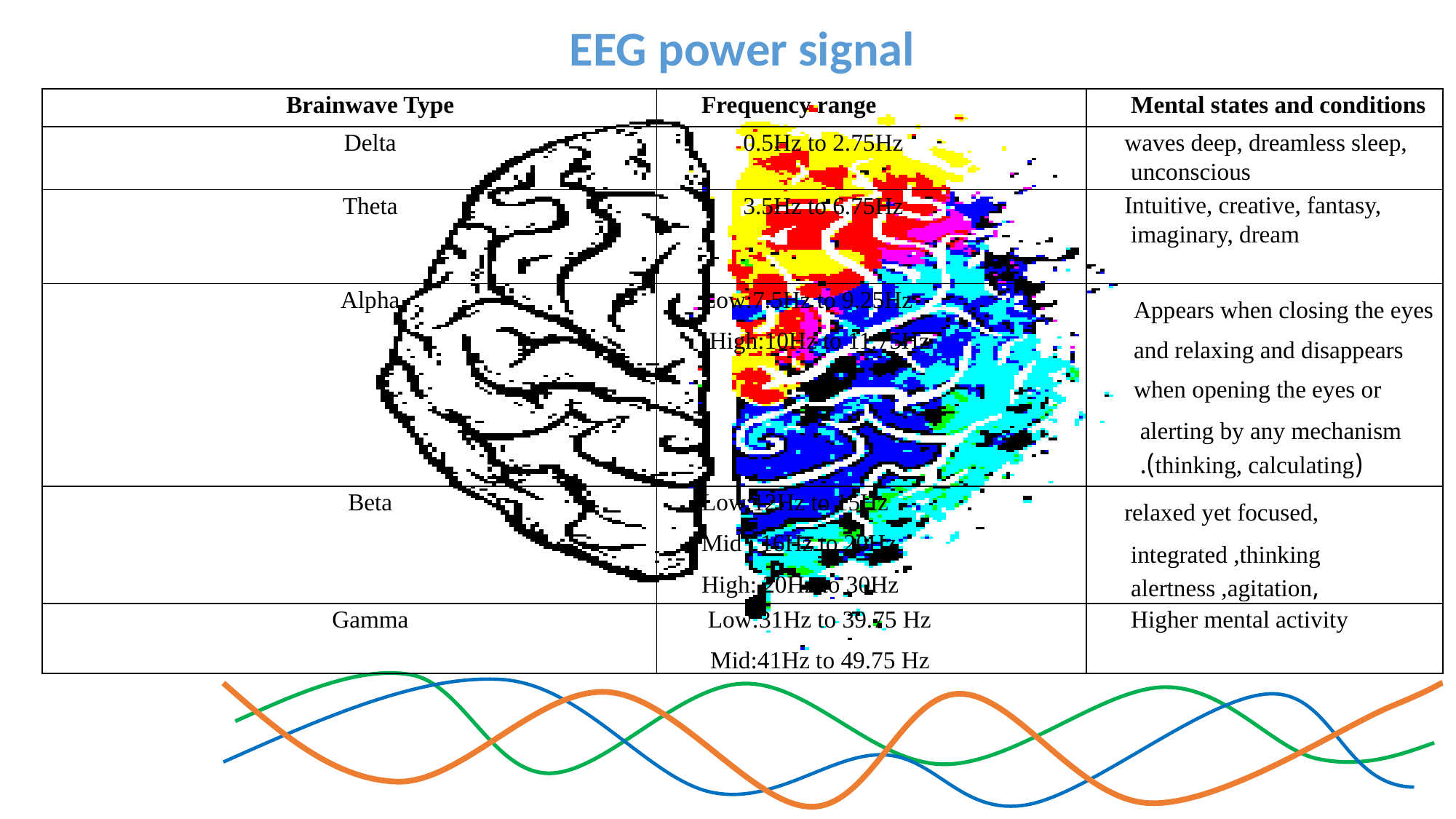

EEG power signal

| Brainwave Type | Frequency range | Mental states and conditions |
| --- | --- | --- |
| Delta | 0.5Hz to 2.75Hz | waves deep, dreamless sleep, unconscious |
| Theta | 3.5Hz to 6.75Hz | Intuitive, creative, fantasy, imaginary, dream |
| Alpha | Low:7.5Hz to 9.25Hz High:10Hz to 11.75Hz | Appears when closing the eyes and relaxing and disappears when opening the eyes or alerting by any mechanism (thinking, calculating). |
| Beta | Low:12Hz to 15Hz Mid : 16Hz to 20Hz High: 20Hz to 30Hz | relaxed yet focused, integrated ,thinking ,alertness ,agitation |
| Gamma | Low:31Hz to 39.75 Hz Mid:41Hz to 49.75 Hz | Higher mental activity |